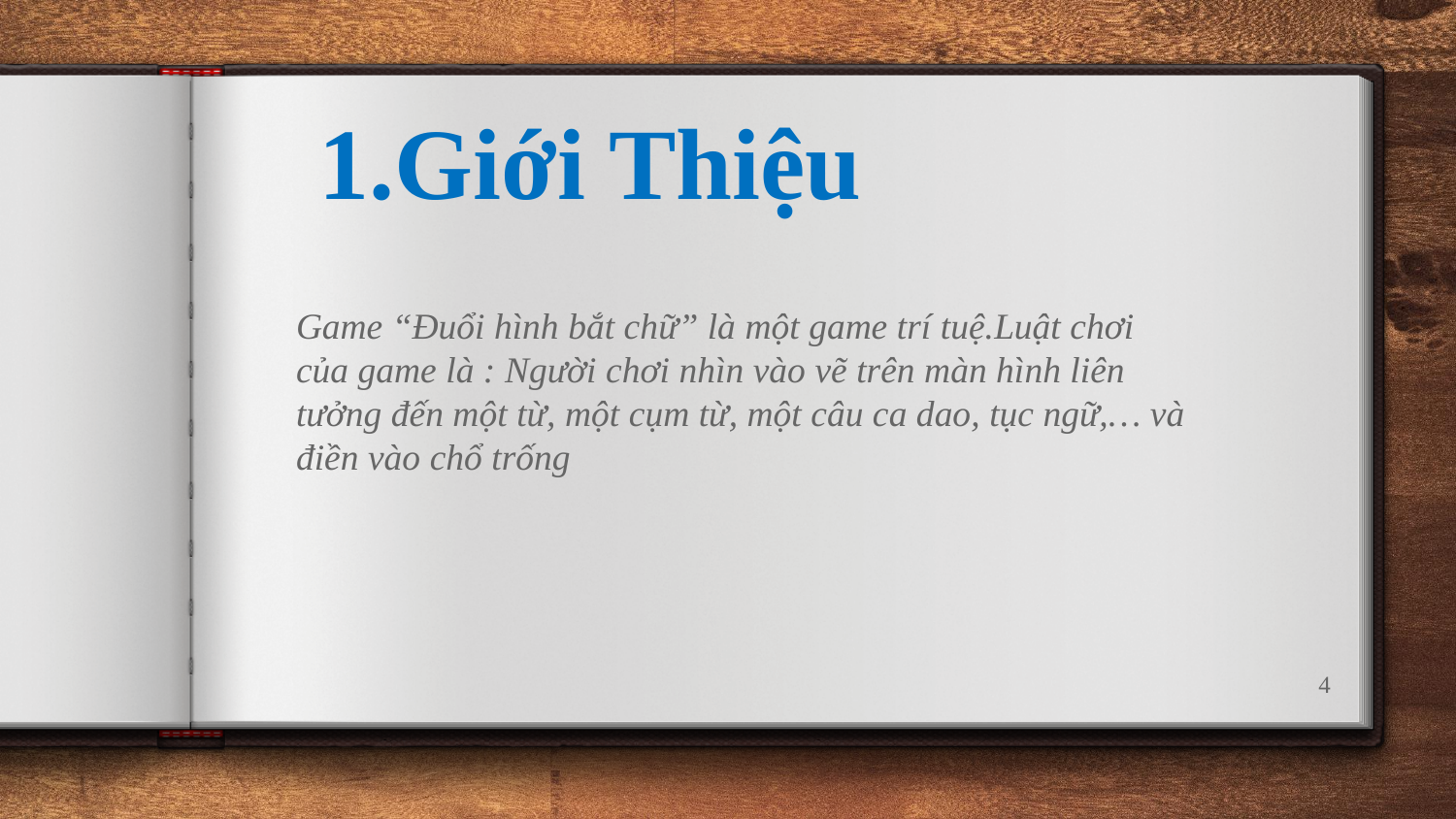

# 1.Giới Thiệu
Game “Đuổi hình bắt chữ” là một game trí tuệ.Luật chơi của game là : Người chơi nhìn vào vẽ trên màn hình liên tưởng đến một từ, một cụm từ, một câu ca dao, tục ngữ,… và điền vào chổ trống
4